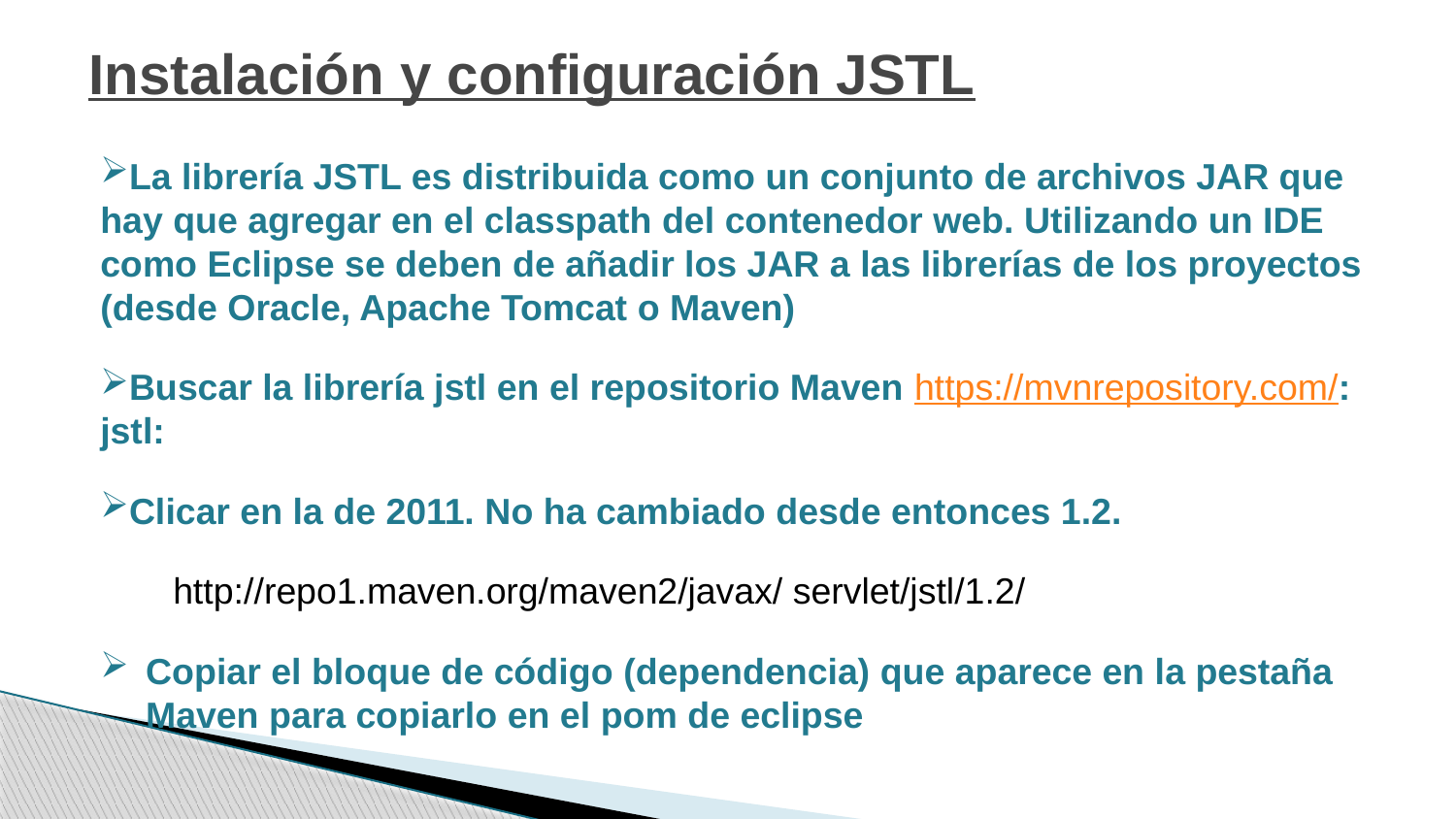

Instalación y configuración JSTL
La librería JSTL es distribuida como un conjunto de archivos JAR que hay que agregar en el classpath del contenedor web. Utilizando un IDE como Eclipse se deben de añadir los JAR a las librerías de los proyectos (desde Oracle, Apache Tomcat o Maven)
Buscar la librería jstl en el repositorio Maven https://mvnrepository.com/: jstl:
Clicar en la de 2011. No ha cambiado desde entonces 1.2.
http://repo1.maven.org/maven2/javax/ servlet/jstl/1.2/
Copiar el bloque de código (dependencia) que aparece en la pestaña Maven para copiarlo en el pom de eclipse